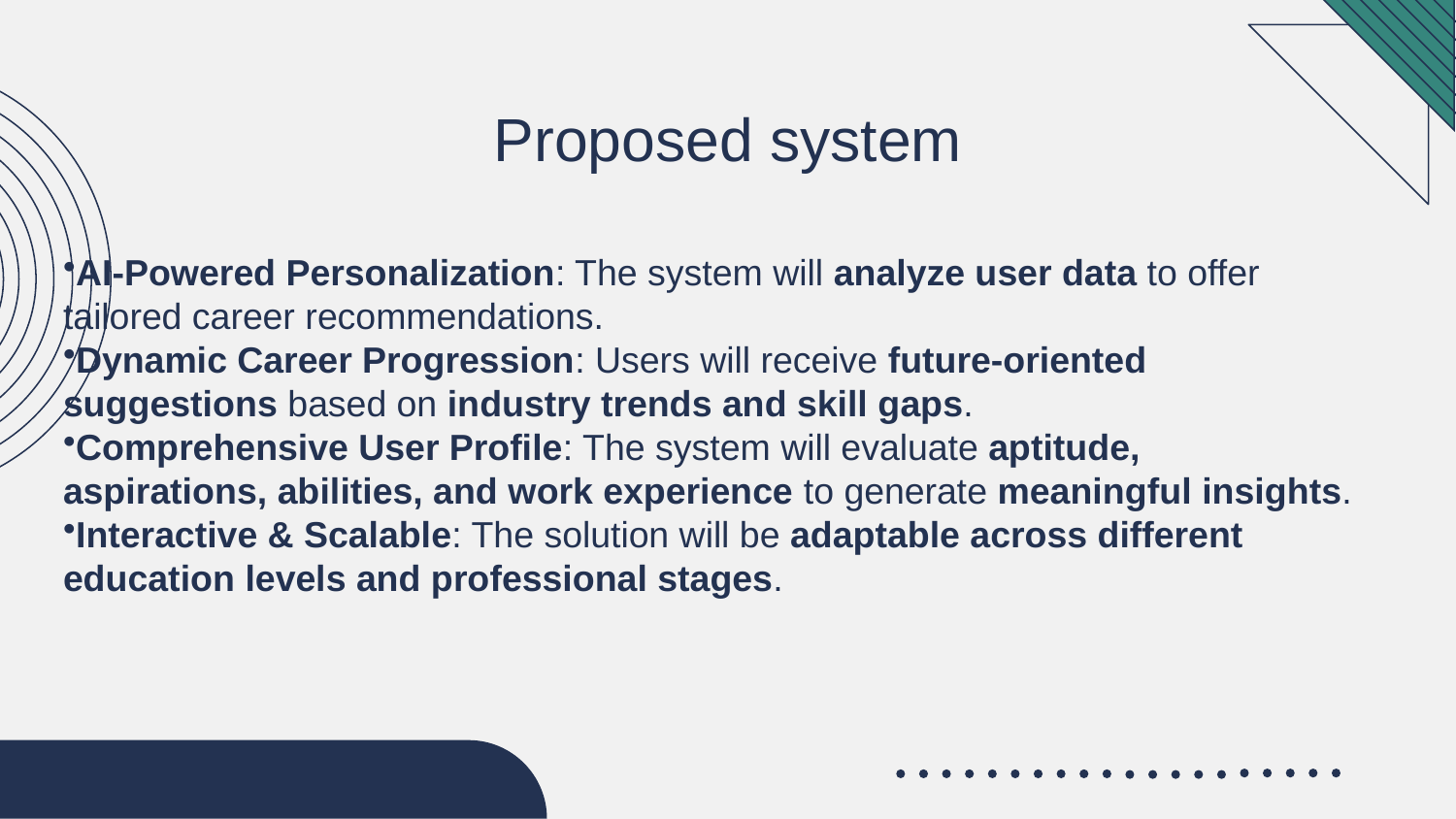

# Proposed system
AI-Powered Personalization: The system will analyze user data to offer tailored career recommendations.
Dynamic Career Progression: Users will receive future-oriented suggestions based on industry trends and skill gaps.
Comprehensive User Profile: The system will evaluate aptitude, aspirations, abilities, and work experience to generate meaningful insights.
Interactive & Scalable: The solution will be adaptable across different education levels and professional stages.